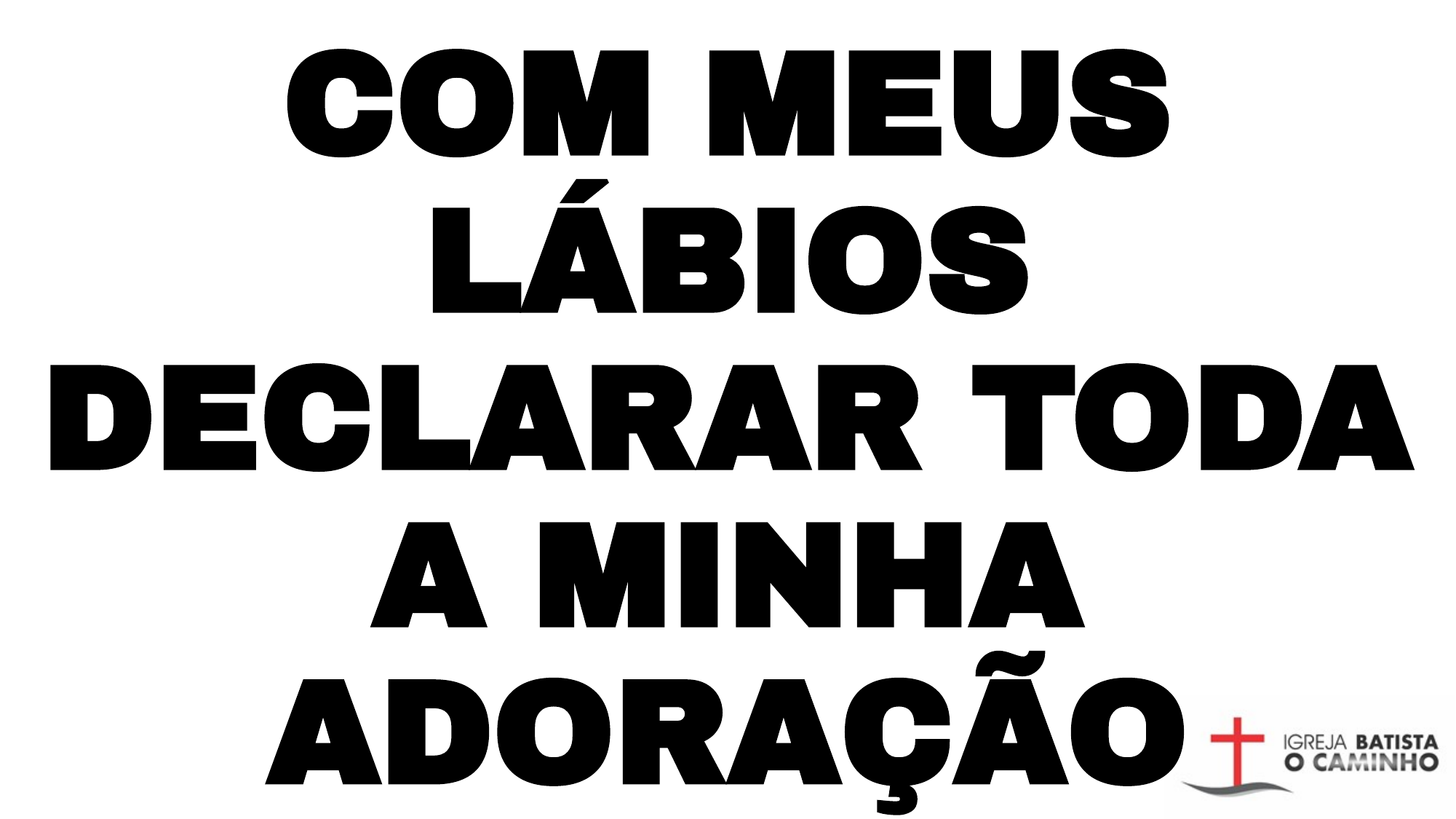

# COM MEUS LÁBIOS DECLARAR TODA A MINHA ADORAÇÃO